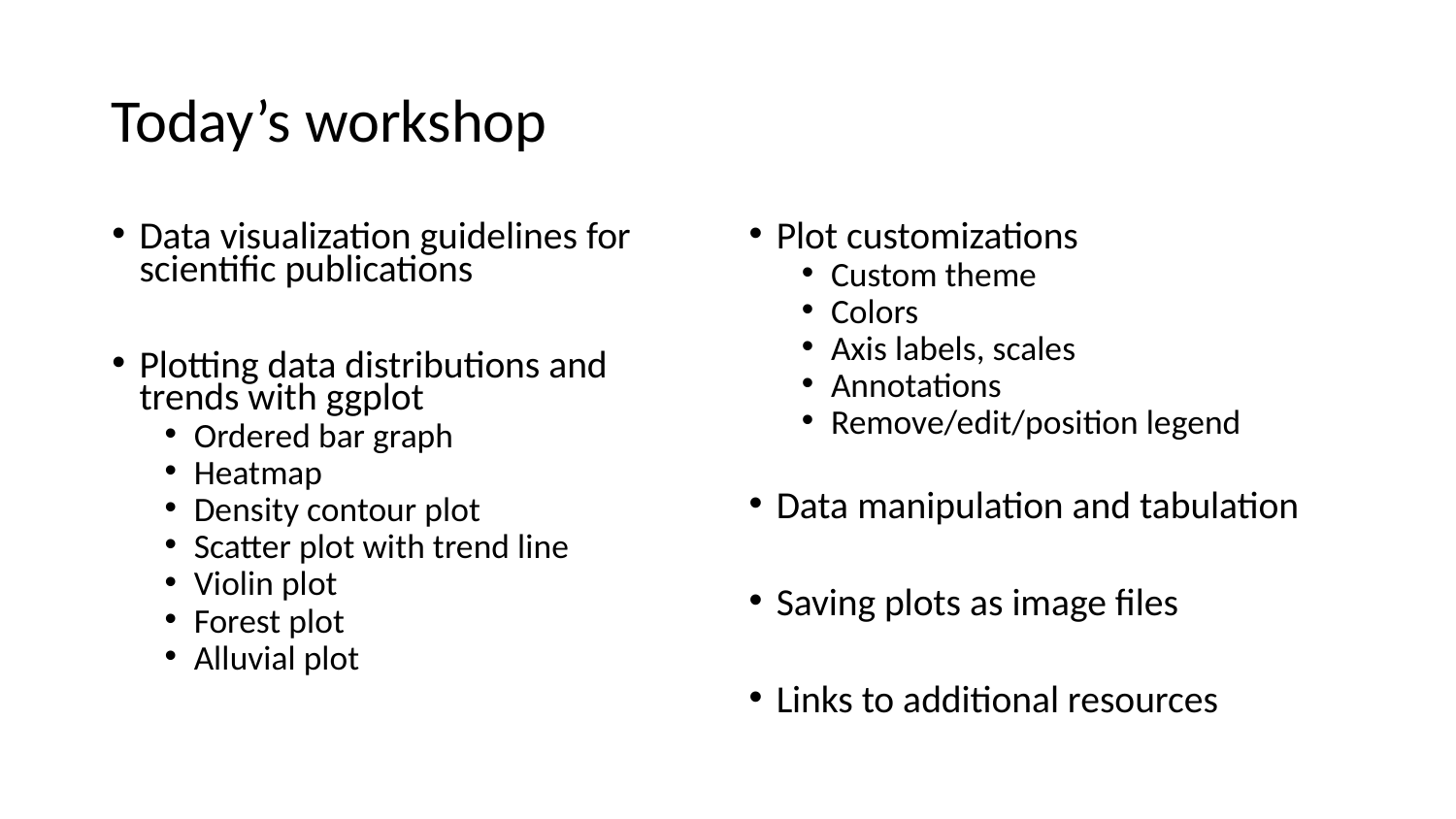

# Today’s workshop
Data visualization guidelines for scientific publications

Plotting data distributions and trends with ggplot
Ordered bar graph
Heatmap
Density contour plot
Scatter plot with trend line
Violin plot
Forest plot
Alluvial plot

Plot customizations
Custom theme
Colors
Axis labels, scales
Annotations
Remove/edit/position legend

Data manipulation and tabulation

Saving plots as image files

Links to additional resources